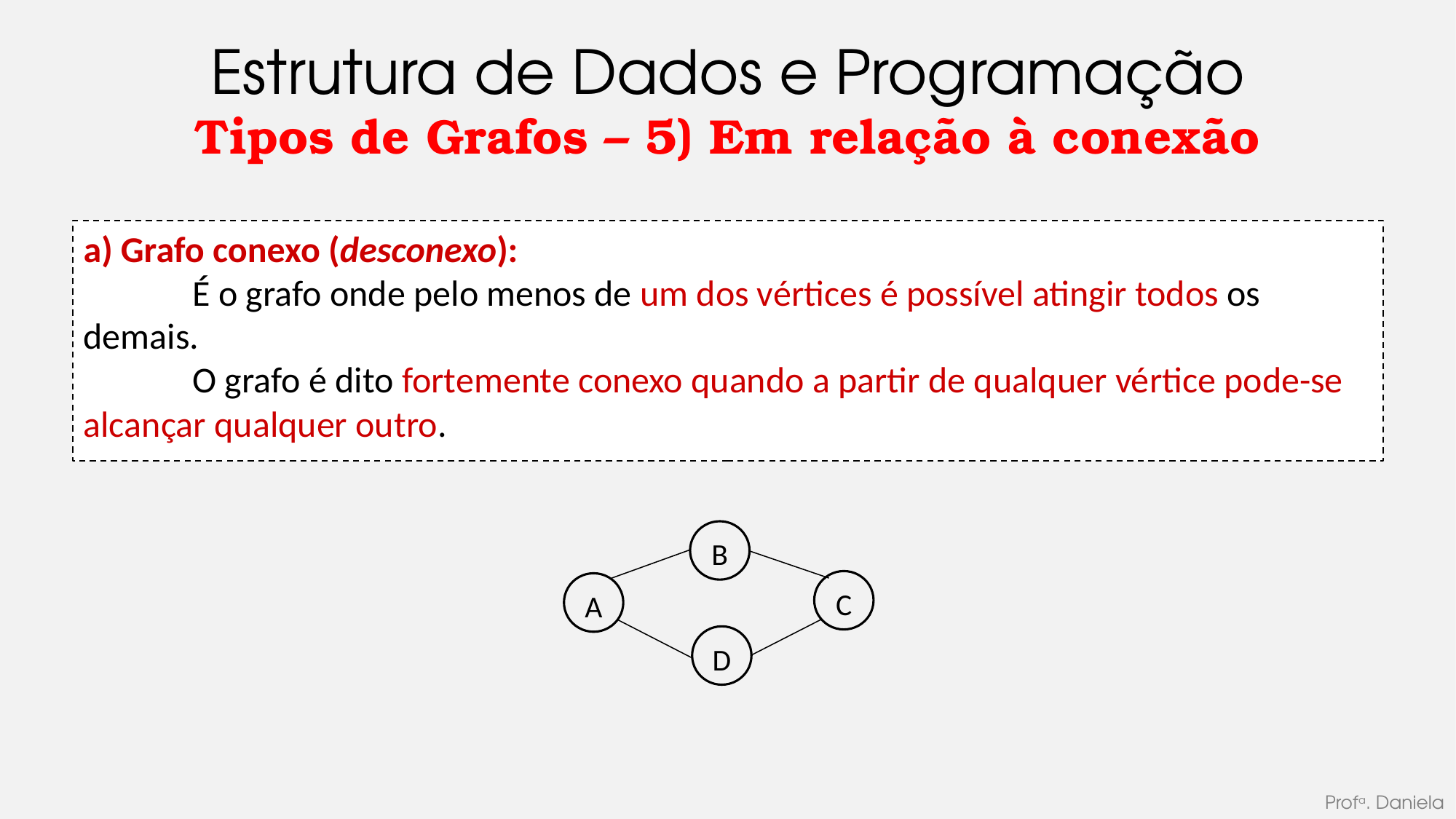

Estrutura de Dados e Programação

Tipos de Grafos – 5) Em relação à conexão

a) Grafo conexo (desconexo):
	É o grafo onde pelo menos de um dos vértices é possível atingir todos os demais.
	O grafo é dito fortemente conexo quando a partir de qualquer vértice pode-se alcançar qualquer outro.

B

C
A

D
Profa. Daniela